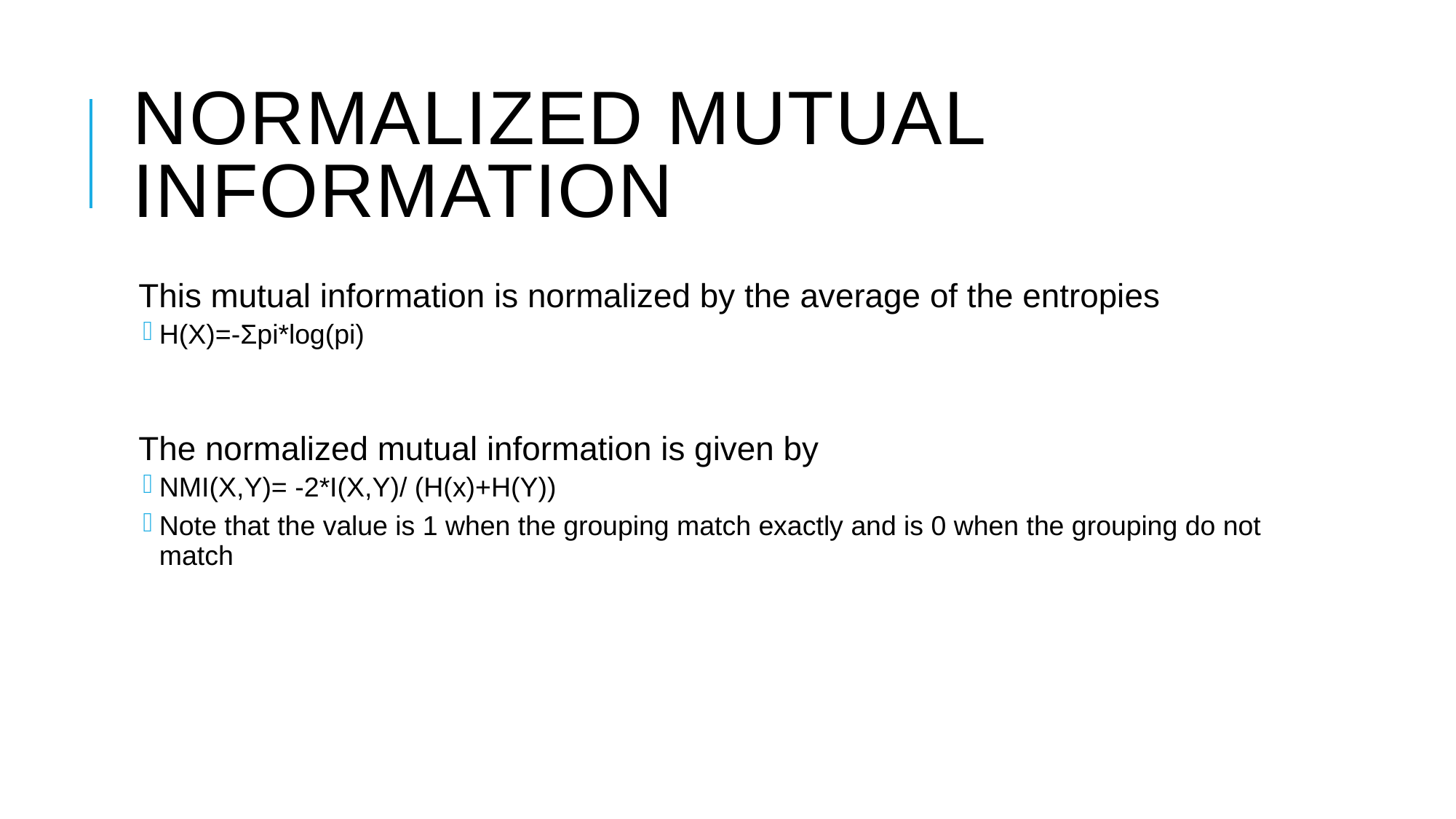

# Normalized Mutual Information
This mutual information is normalized by the average of the entropies
H(X)=-Σpi*log(pi)

The normalized mutual information is given by
NMI(X,Y)= -2*I(X,Y)/ (H(x)+H(Y))
Note that the value is 1 when the grouping match exactly and is 0 when the grouping do not match